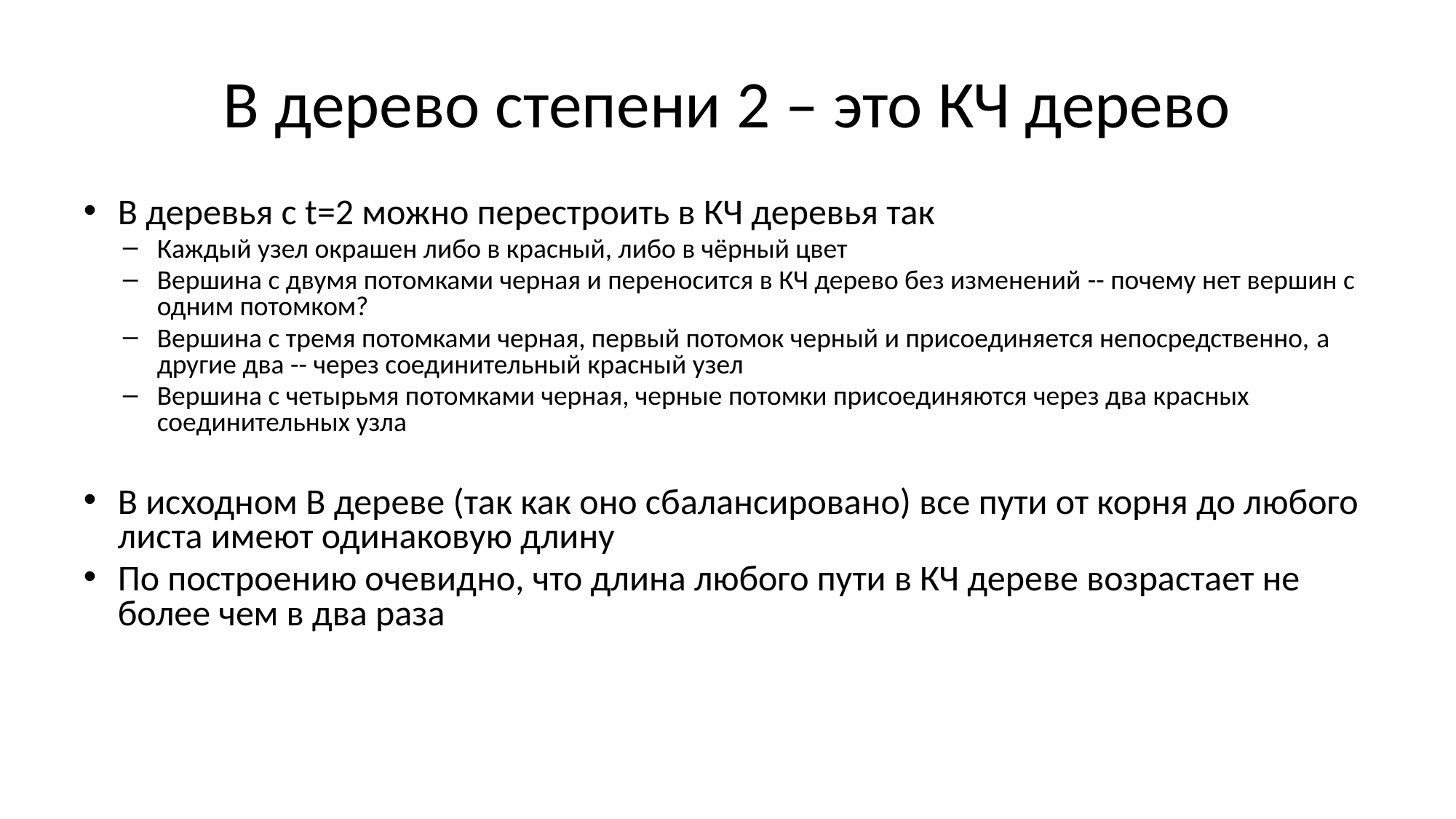

# B дерево степени 2 – это КЧ дерево
B деревья с t=2 можно перестроить в КЧ деревья так
Каждый узел окрашен либо в красный, либо в чёрный цвет
Вершина с двумя потомками черная и переносится в КЧ дерево без изменений -- почему нет вершин с одним потомком?
Вершина с тремя потомками черная, первый потомок черный и присоединяется непосредственно, а другие два -- через соединительный красный узел
Вершина с четырьмя потомками черная, черные потомки присоединяются через два красных соединительных узла

В исходном B дереве (так как оно сбалансировано) все пути от корня до любого листа имеют одинаковую длину
По построению очевидно, что длина любого пути в КЧ дереве возрастает не более чем в два раза